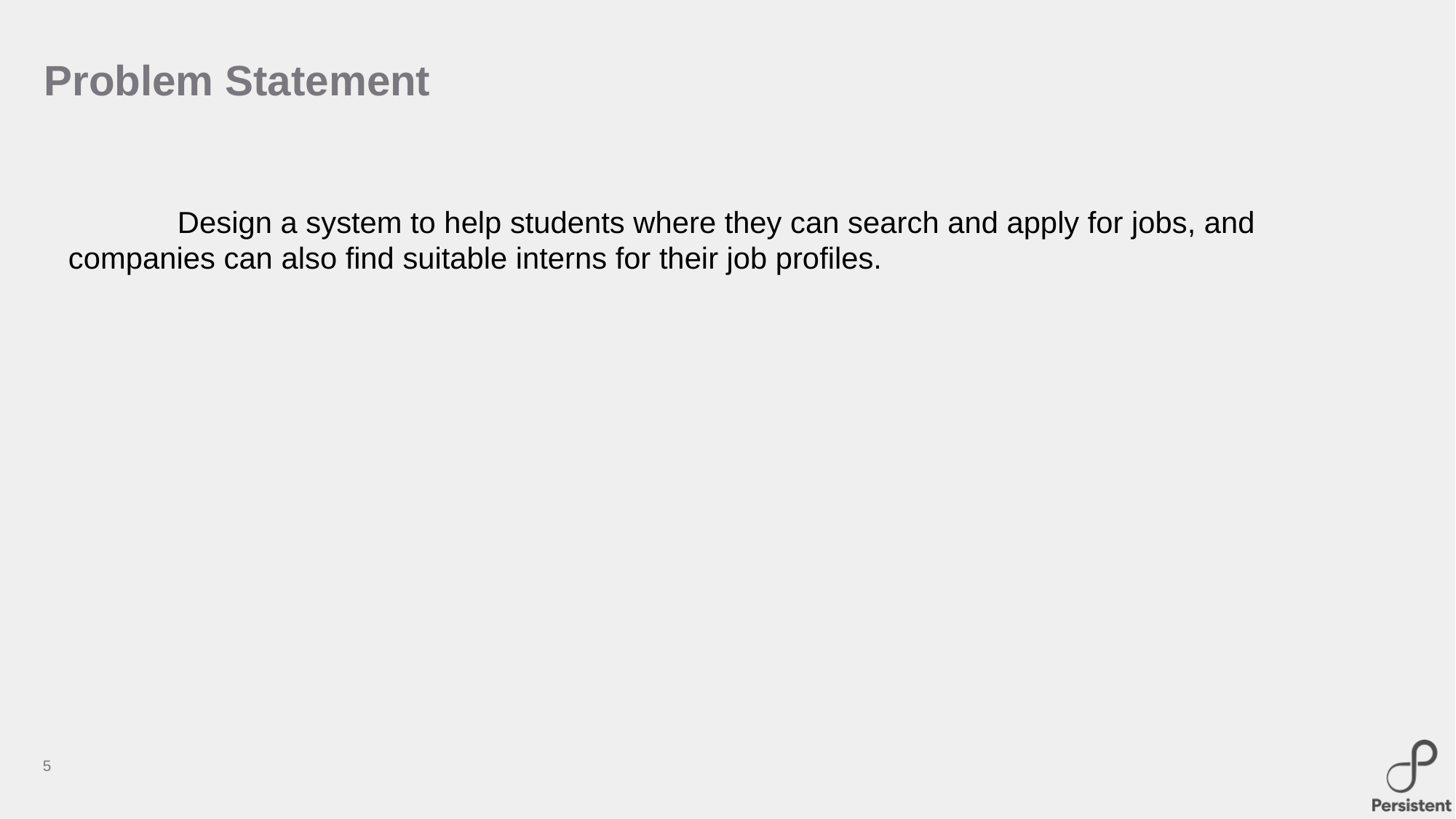

# Problem Statement
 	Design a system to help students where they can search and apply for jobs, and companies can also find suitable interns for their job profiles.
5